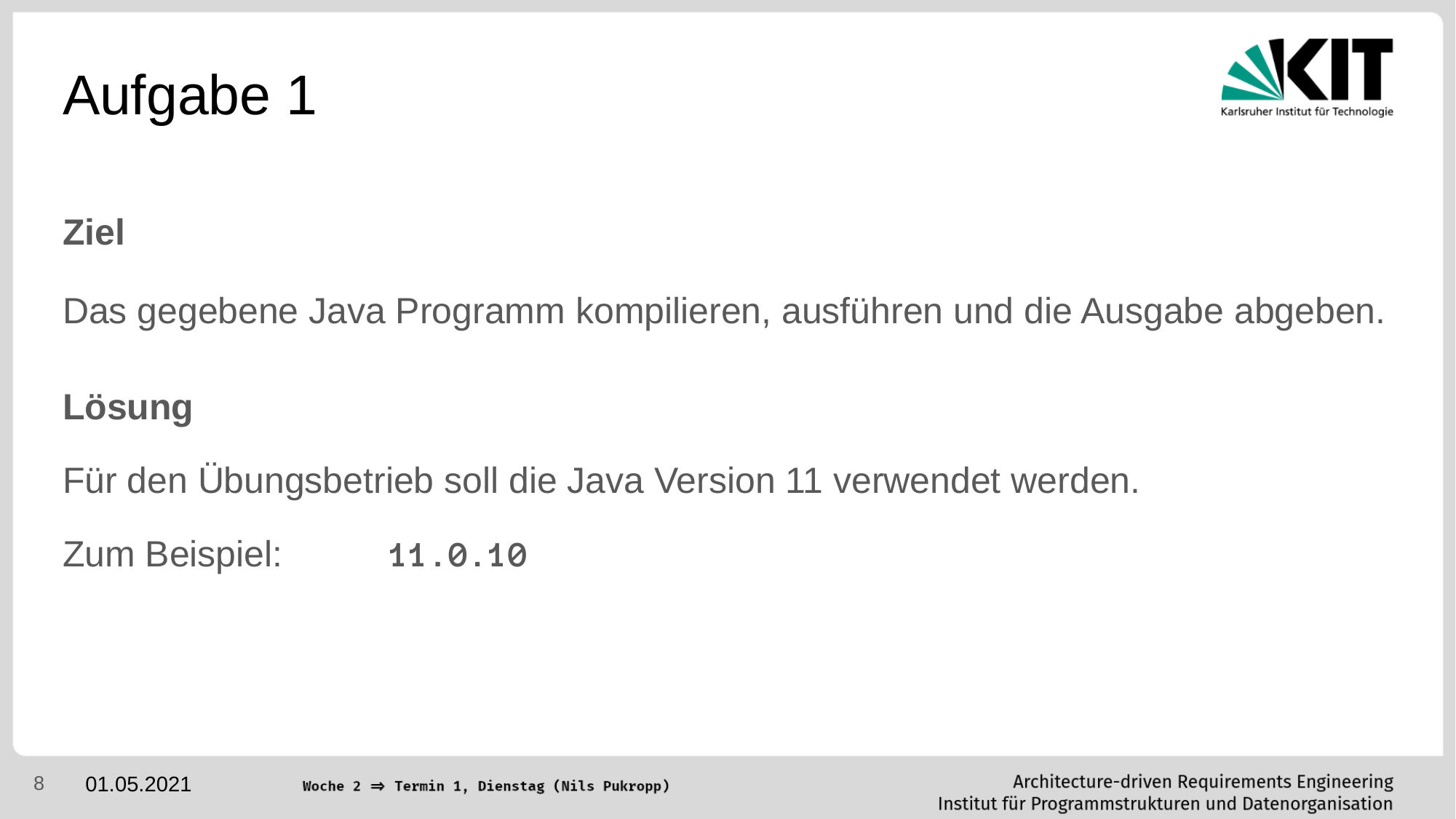

# Aufgabe 1
Ziel

Das gegebene Java Programm kompilieren, ausführen und die Ausgabe abgeben.

Lösung

Für den Übungsbetrieb soll die Java Version 11 verwendet werden.

Zum Beispiel: 	11.0.10

8
01.05.2021